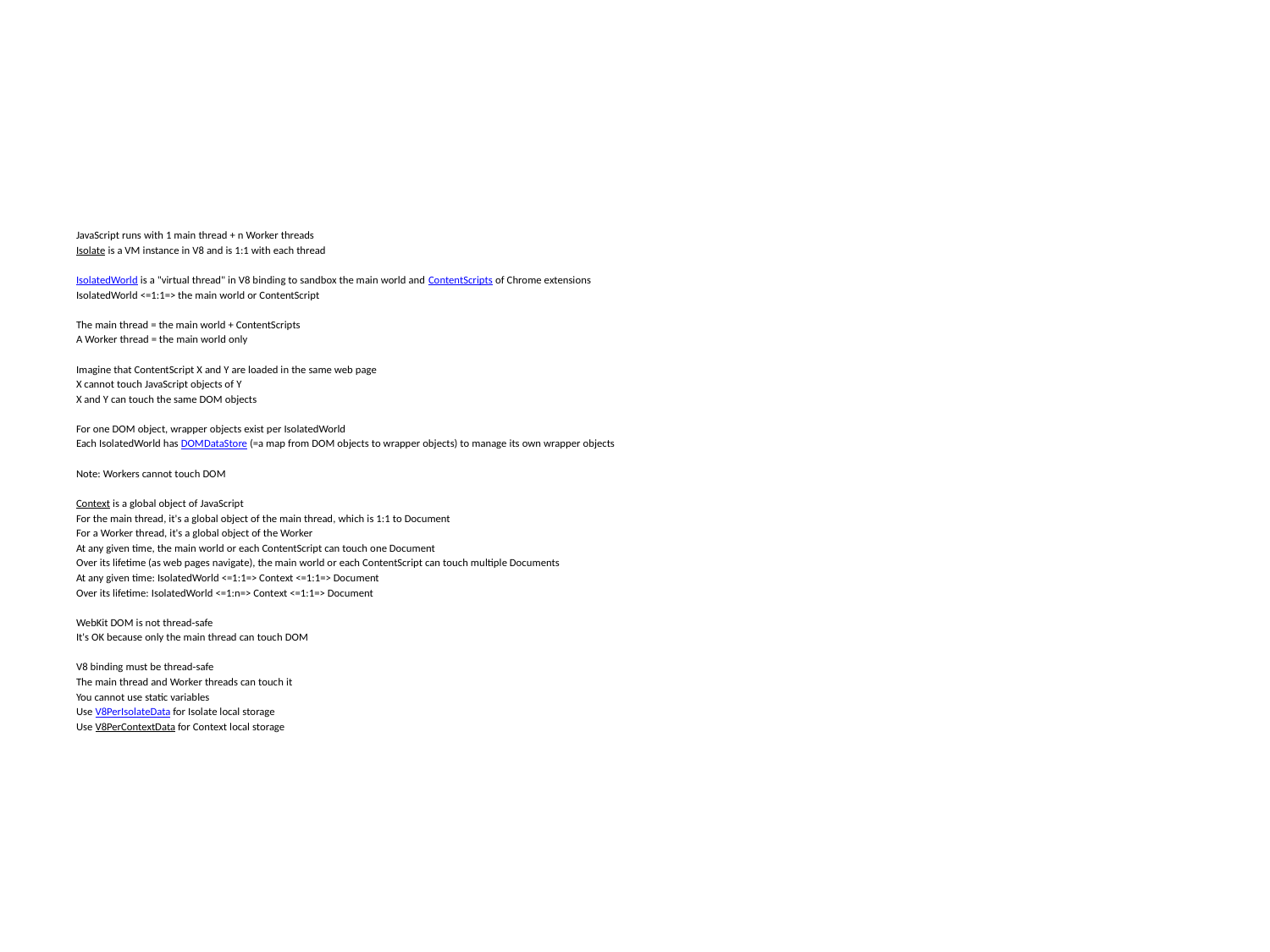

#
JavaScript runs with 1 main thread + n Worker threads
Isolate is a VM instance in V8 and is 1:1 with each thread

IsolatedWorld is a "virtual thread" in V8 binding to sandbox the main world and ContentScripts of Chrome extensions
IsolatedWorld <=1:1=> the main world or ContentScript

The main thread = the main world + ContentScripts
A Worker thread = the main world only

Imagine that ContentScript X and Y are loaded in the same web page
X cannot touch JavaScript objects of Y
X and Y can touch the same DOM objects

For one DOM object, wrapper objects exist per IsolatedWorld
Each IsolatedWorld has DOMDataStore (=a map from DOM objects to wrapper objects) to manage its own wrapper objects

Note: Workers cannot touch DOM

Context is a global object of JavaScript
For the main thread, it's a global object of the main thread, which is 1:1 to Document
For a Worker thread, it's a global object of the Worker
At any given time, the main world or each ContentScript can touch one Document
Over its lifetime (as web pages navigate), the main world or each ContentScript can touch multiple Documents
At any given time: IsolatedWorld <=1:1=> Context <=1:1=> Document
Over its lifetime: IsolatedWorld <=1:n=> Context <=1:1=> Document

WebKit DOM is not thread-safe
It's OK because only the main thread can touch DOM

V8 binding must be thread-safe
The main thread and Worker threads can touch it
You cannot use static variables
Use V8PerIsolateData for Isolate local storage
Use V8PerContextData for Context local storage